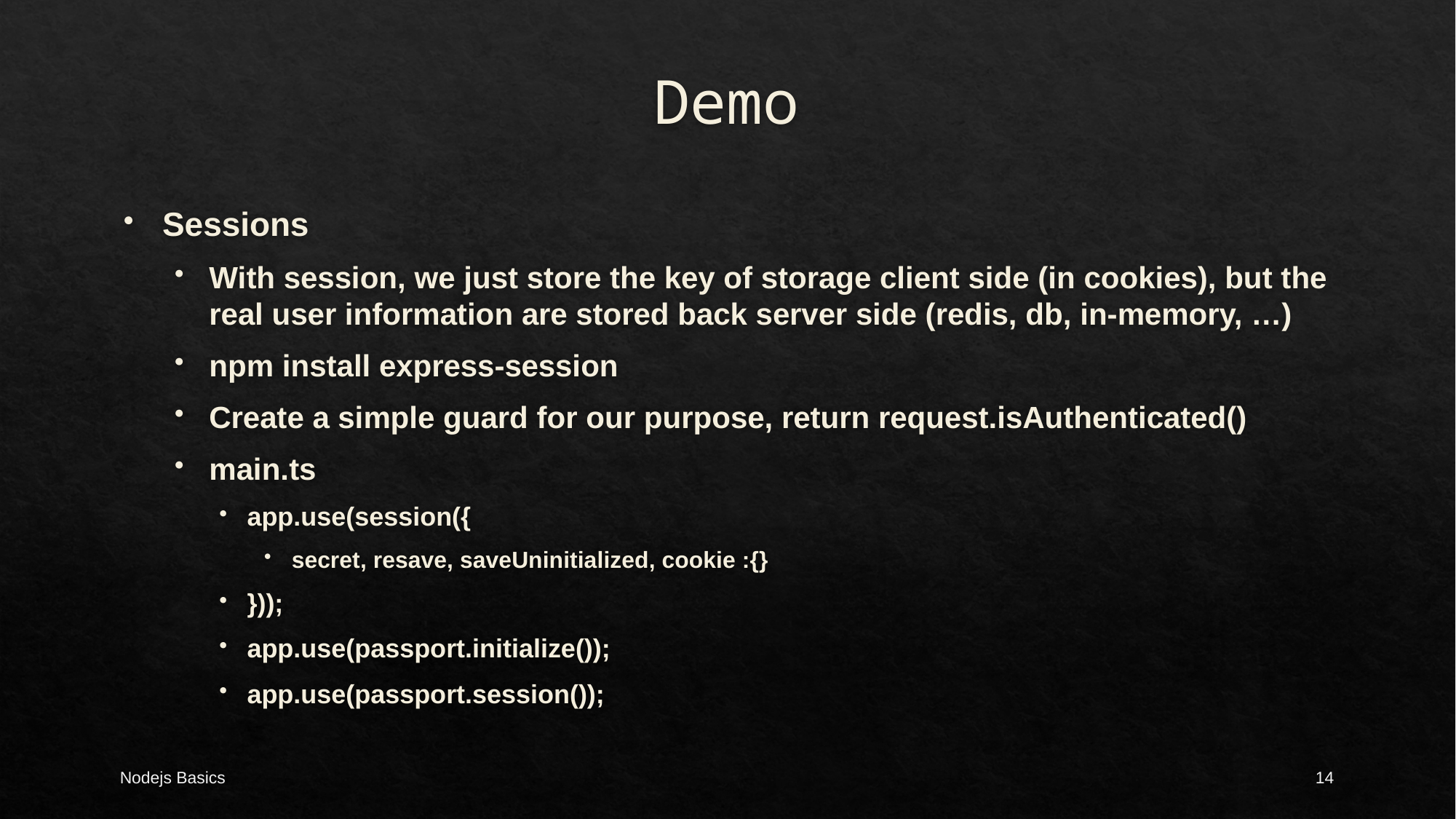

# Demo
Sessions
With session, we just store the key of storage client side (in cookies), but the real user information are stored back server side (redis, db, in-memory, …)
npm install express-session
Create a simple guard for our purpose, return request.isAuthenticated()
main.ts
app.use(session({
secret, resave, saveUninitialized, cookie :{}
}));
app.use(passport.initialize());
app.use(passport.session());

Nodejs Basics
14